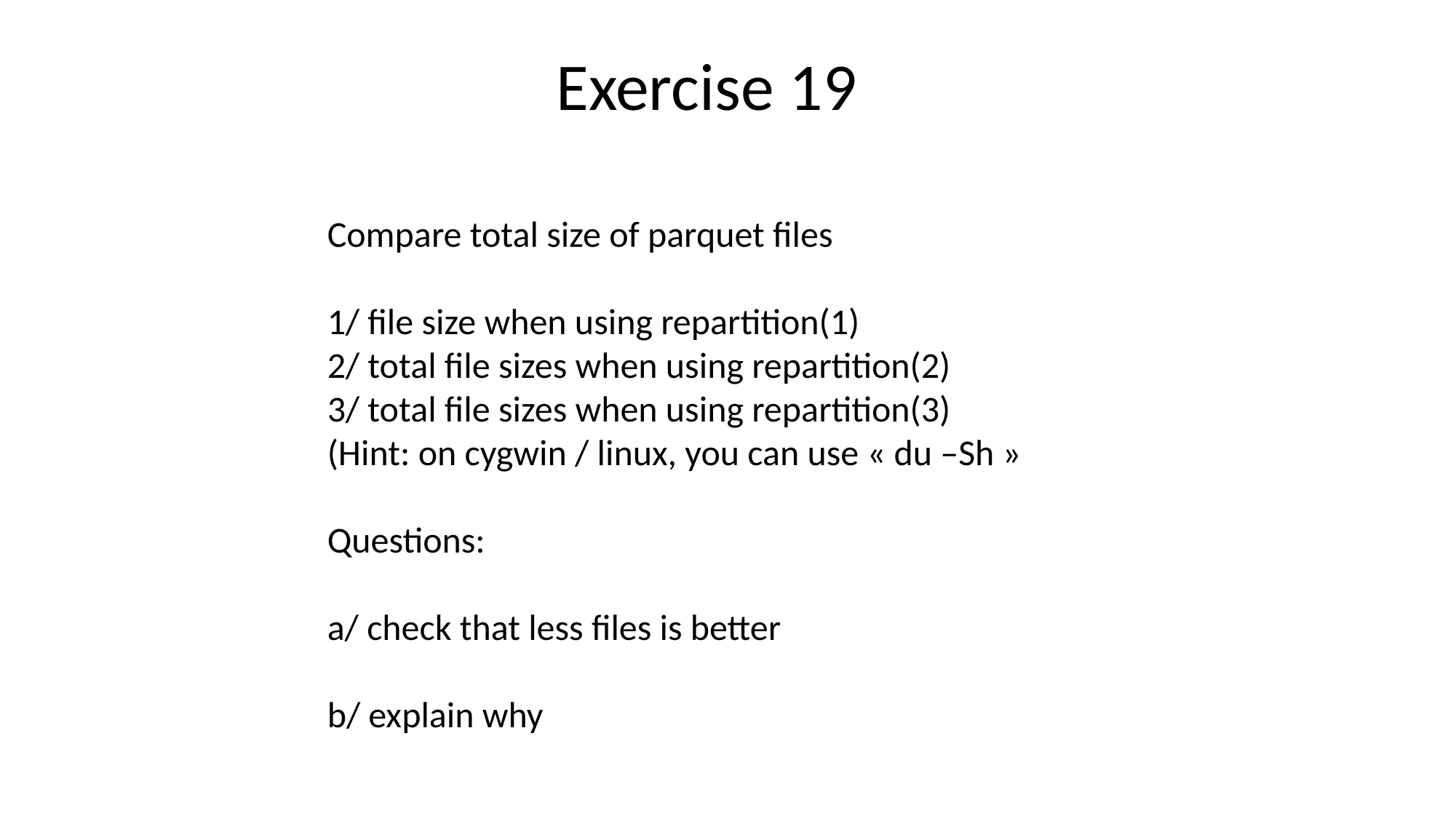

# Exercise 19
Compare total size of parquet files
1/ file size when using repartition(1)
2/ total file sizes when using repartition(2)
3/ total file sizes when using repartition(3)
(Hint: on cygwin / linux, you can use « du –Sh »

Questions:
a/ check that less files is better
b/ explain why